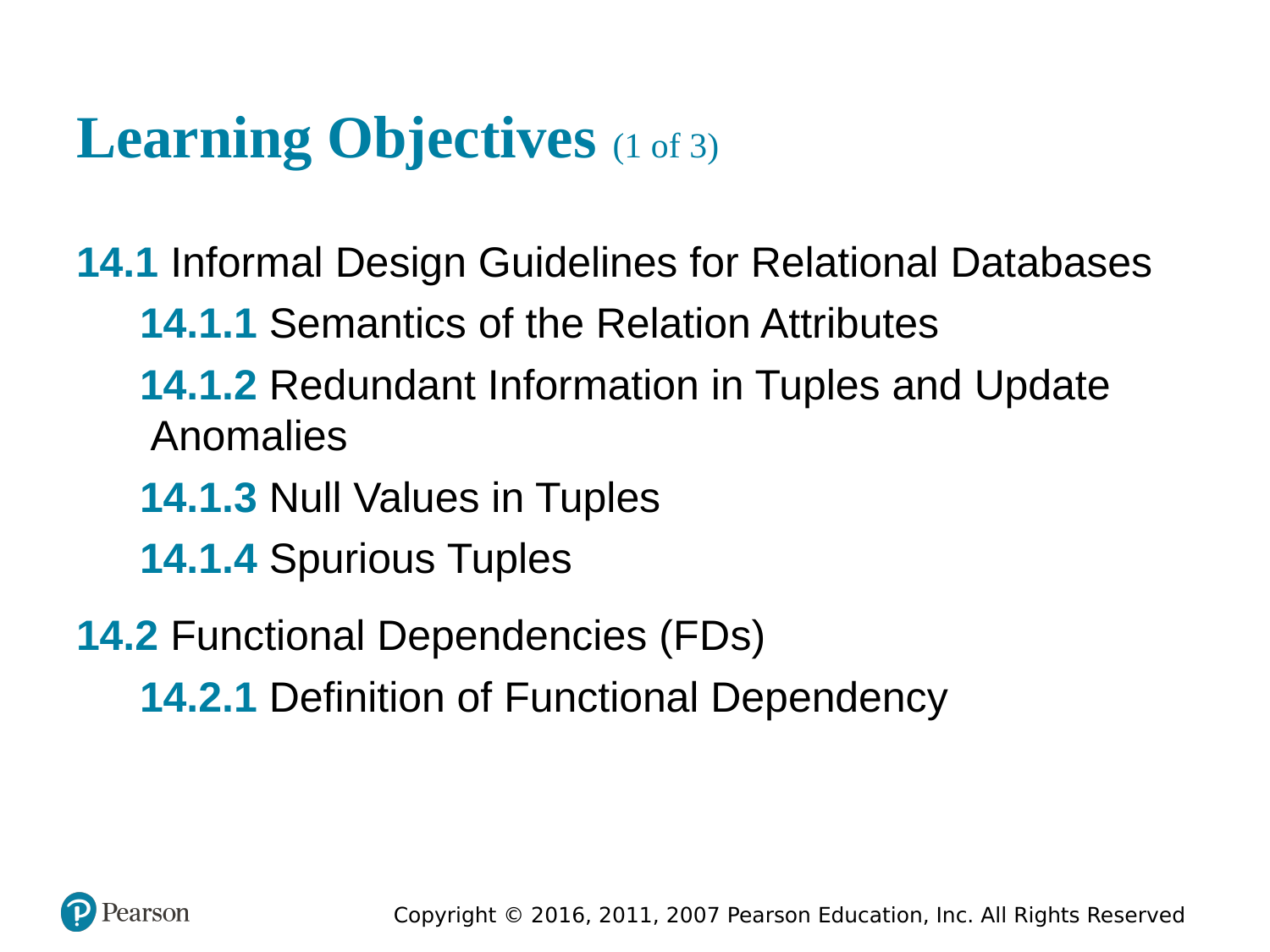

# Learning Objectives (1 of 3)
14.1 Informal Design Guidelines for Relational Databases
14.1.1 Semantics of the Relation Attributes
14.1.2 Redundant Information in Tuples and Update Anomalies
14.1.3 Null Values in Tuples
14.1.4 Spurious Tuples
14.2 Functional Dependencies (F D s)
14.2.1 Definition of Functional Dependency